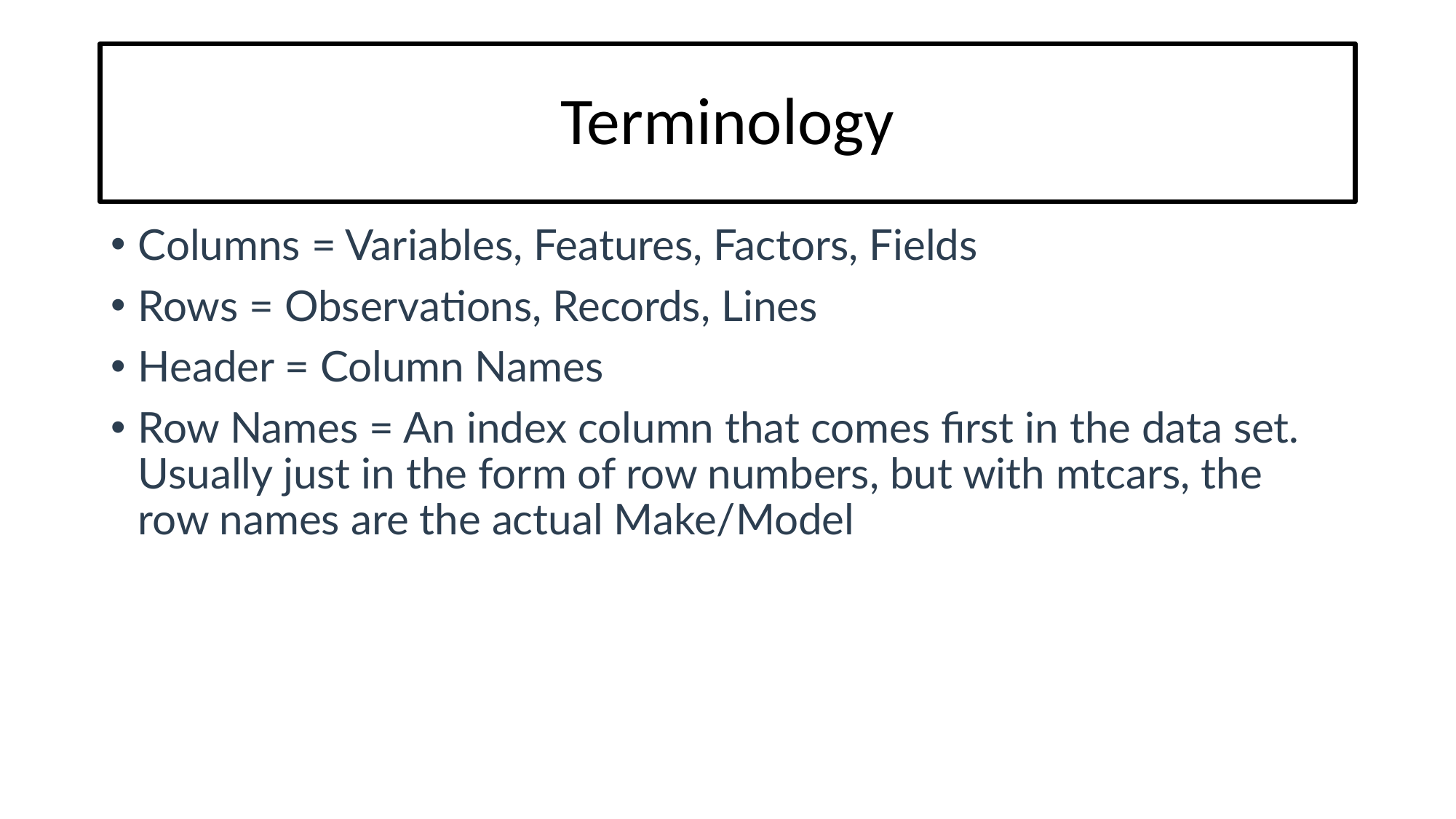

# Terminology
Columns = Variables, Features, Factors, Fields
Rows = Observations, Records, Lines
Header = Column Names
Row Names = An index column that comes first in the data set. Usually just in the form of row numbers, but with mtcars, the row names are the actual Make/Model